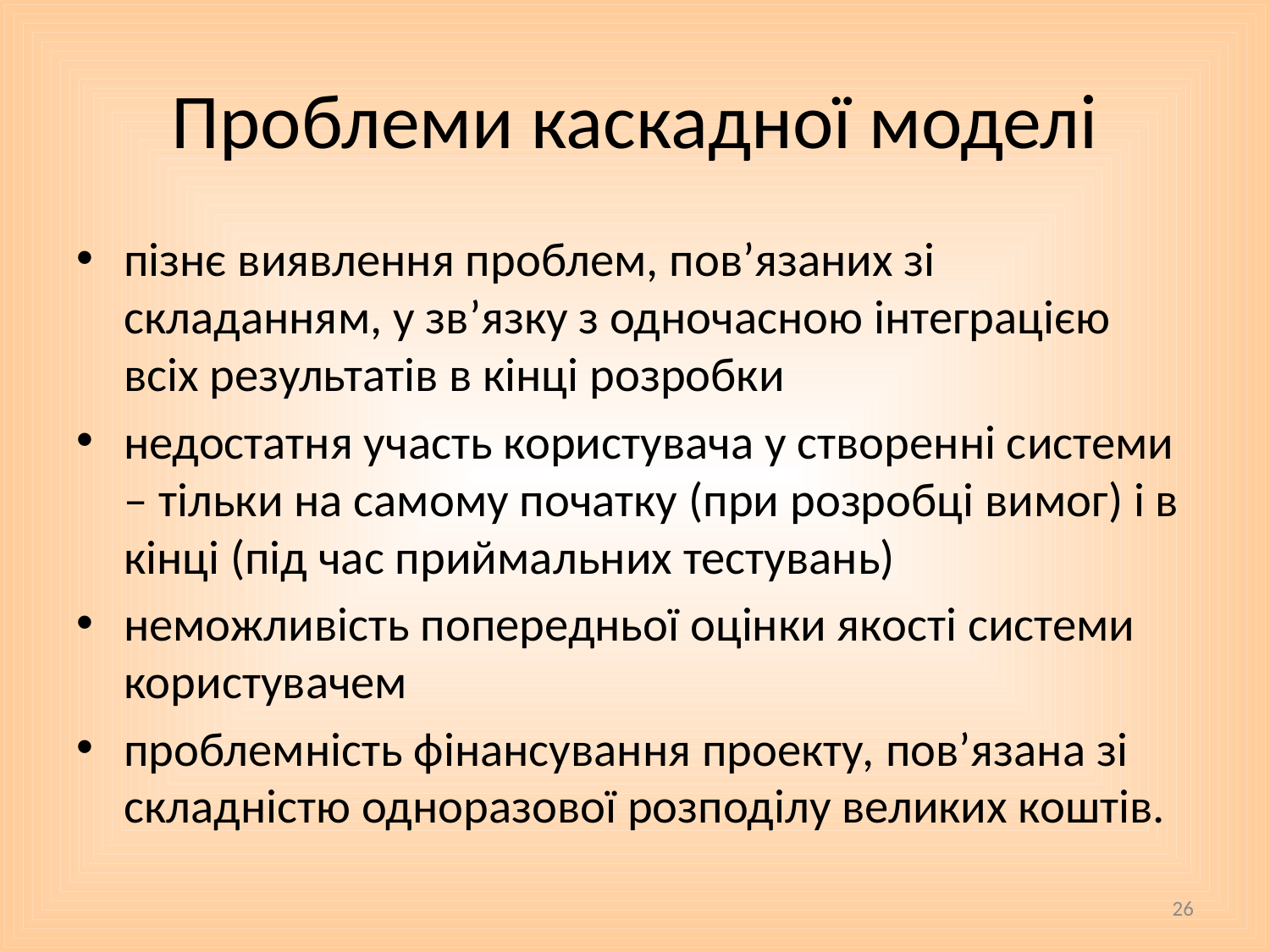

# Проблеми каскадної моделі
пізнє виявлення проблем, пов’язаних зі складанням, у зв’язку з одночасною інтеграцією всіх результатів в кінці розробки
недостатня участь користувача у створенні системи – тільки на самому початку (при розробці вимог) і в кінці (під час приймальних тестувань)
неможливість попередньої оцінки якості системи користувачем
проблемність фінансування проекту, пов’язана зі складністю одноразової розподілу великих коштів.

26